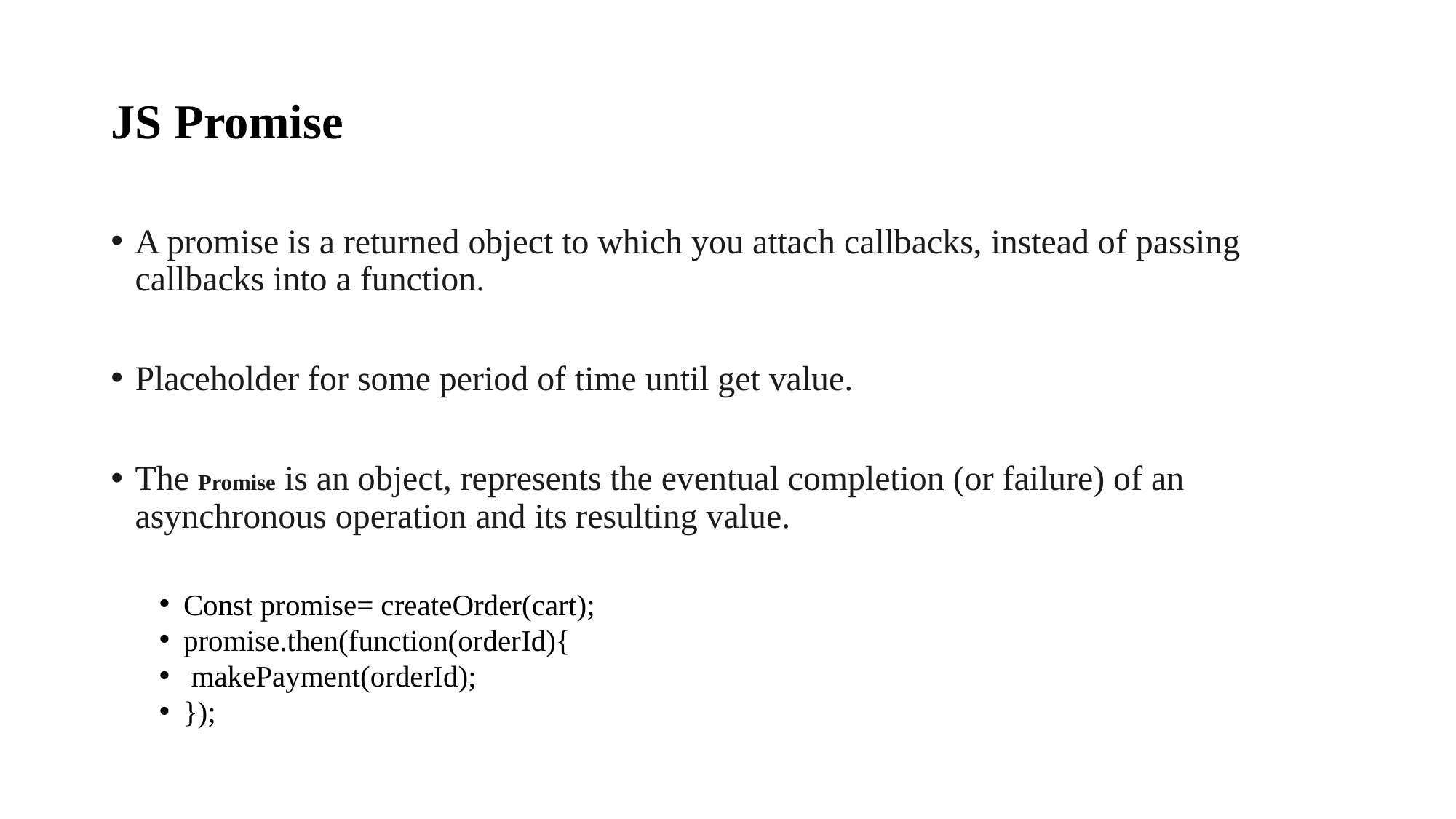

# JS Promise
A promise is a returned object to which you attach callbacks, instead of passing callbacks into a function.

Placeholder for some period of time until get value.

The Promise is an object, represents the eventual completion (or failure) of an asynchronous operation and its resulting value.

Const promise= createOrder(cart);
promise.then(function(orderId){
 makePayment(orderId);
});